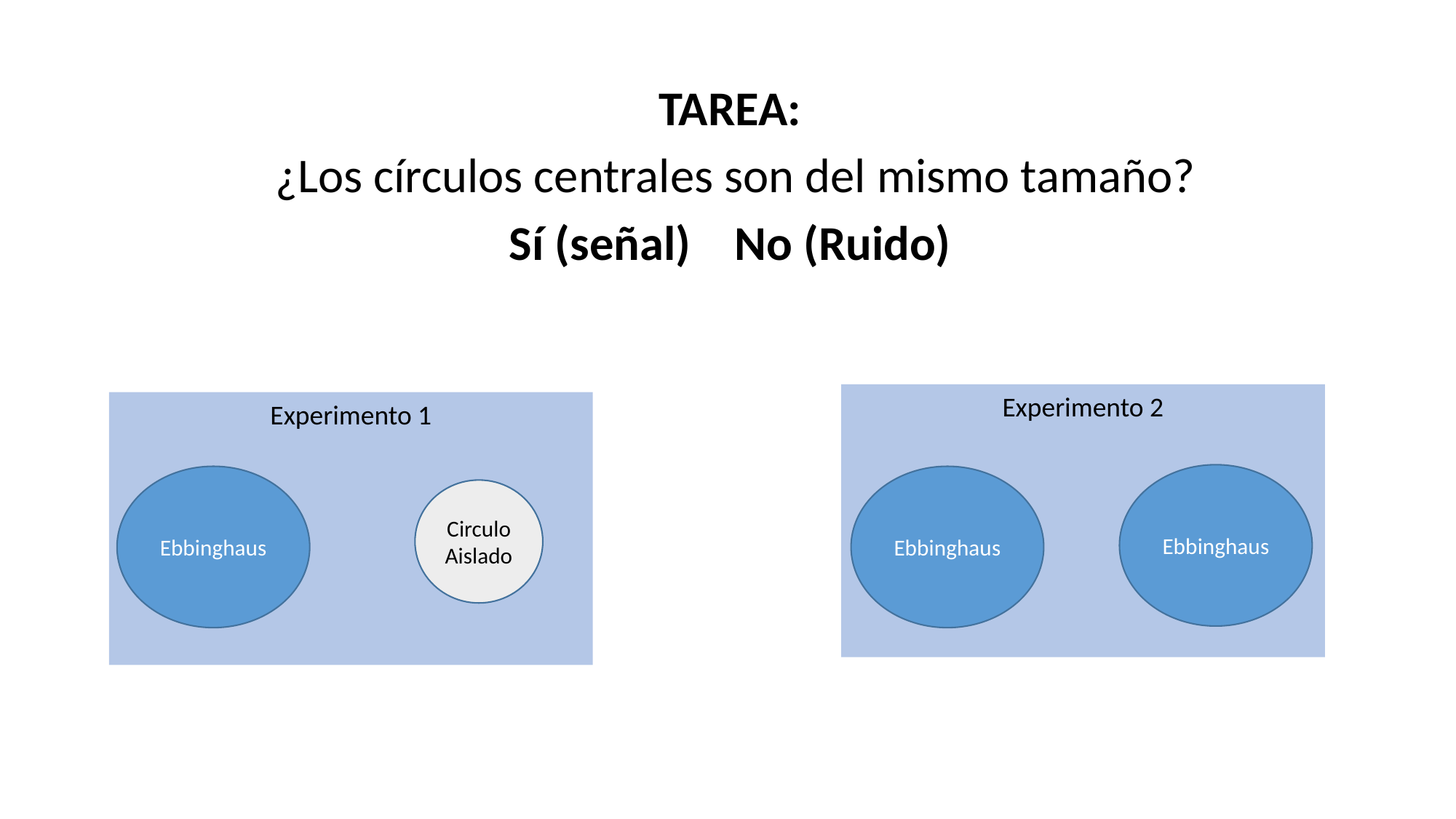

#
TAREA:
 ¿Los círculos centrales son del mismo tamaño?
Sí (señal)    No (Ruido)
Experimento 2

Experimento 1

Ebbinghaus
Ebbinghaus
Ebbinghaus
Circulo Aislado